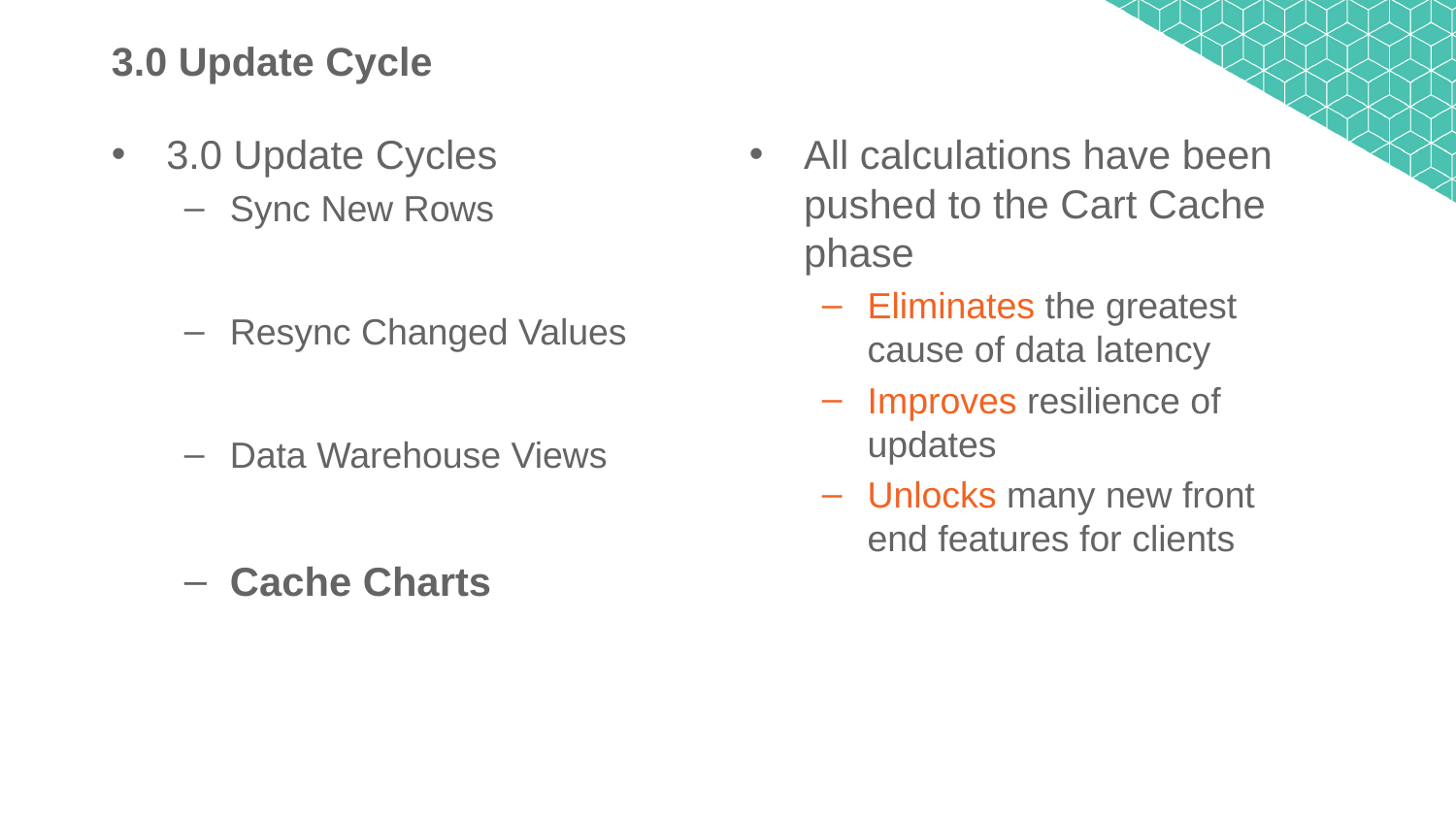

# 3.0 Update Cycle
3.0 Update Cycles
Sync New Rows

Resync Changed Values

Data Warehouse Views

Cache Charts
All calculations have been pushed to the Cart Cache phase
Eliminates the greatest cause of data latency
Improves resilience of updates
Unlocks many new front end features for clients